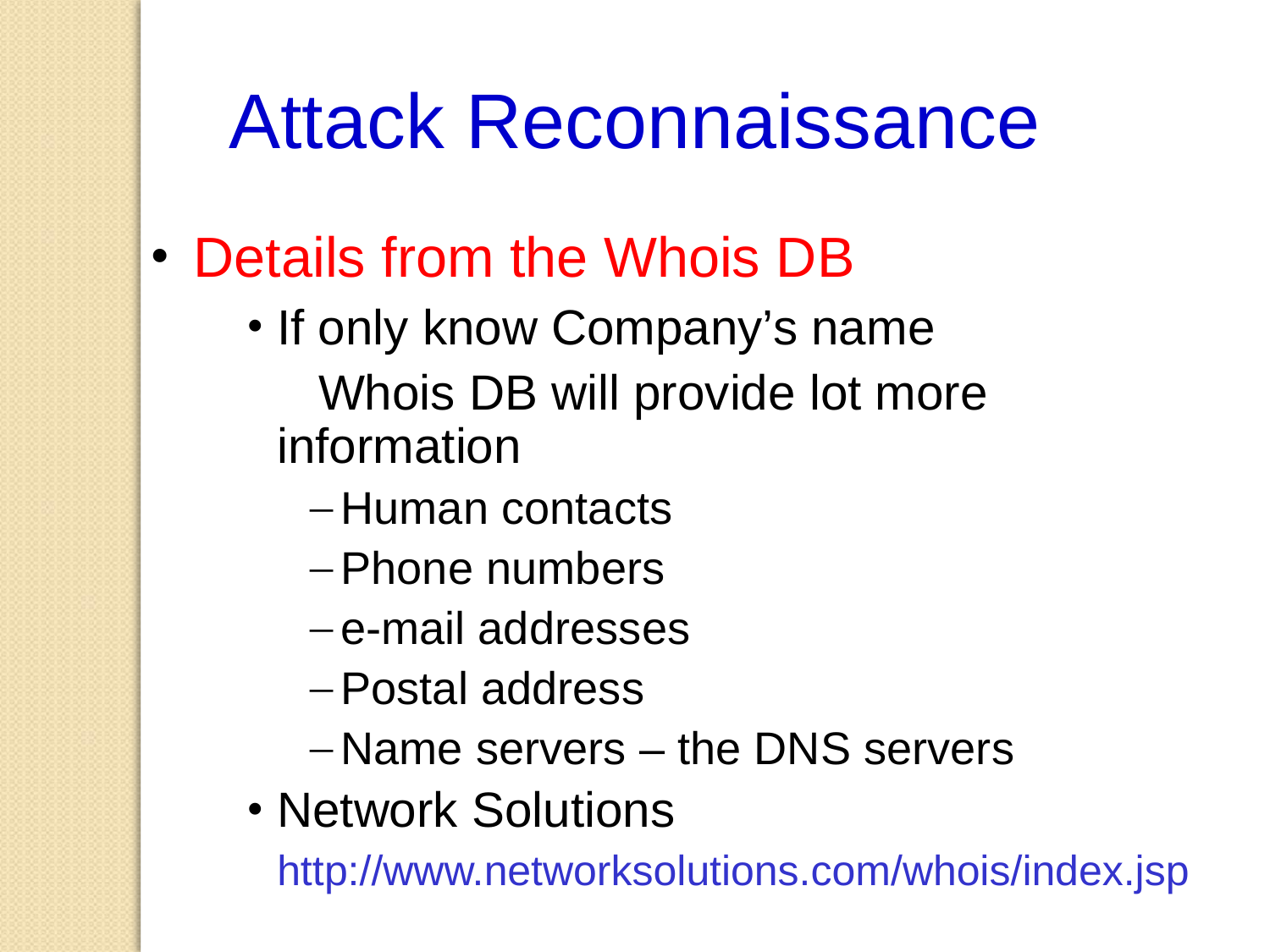

Attack Reconnaissance
Details from the Whois DB
If only know Company’s name
   Whois DB will provide lot more information
Human contacts
Phone numbers
e-mail addresses
Postal address
Name servers – the DNS servers
Network Solutions
http://www.networksolutions.com/whois/index.jsp